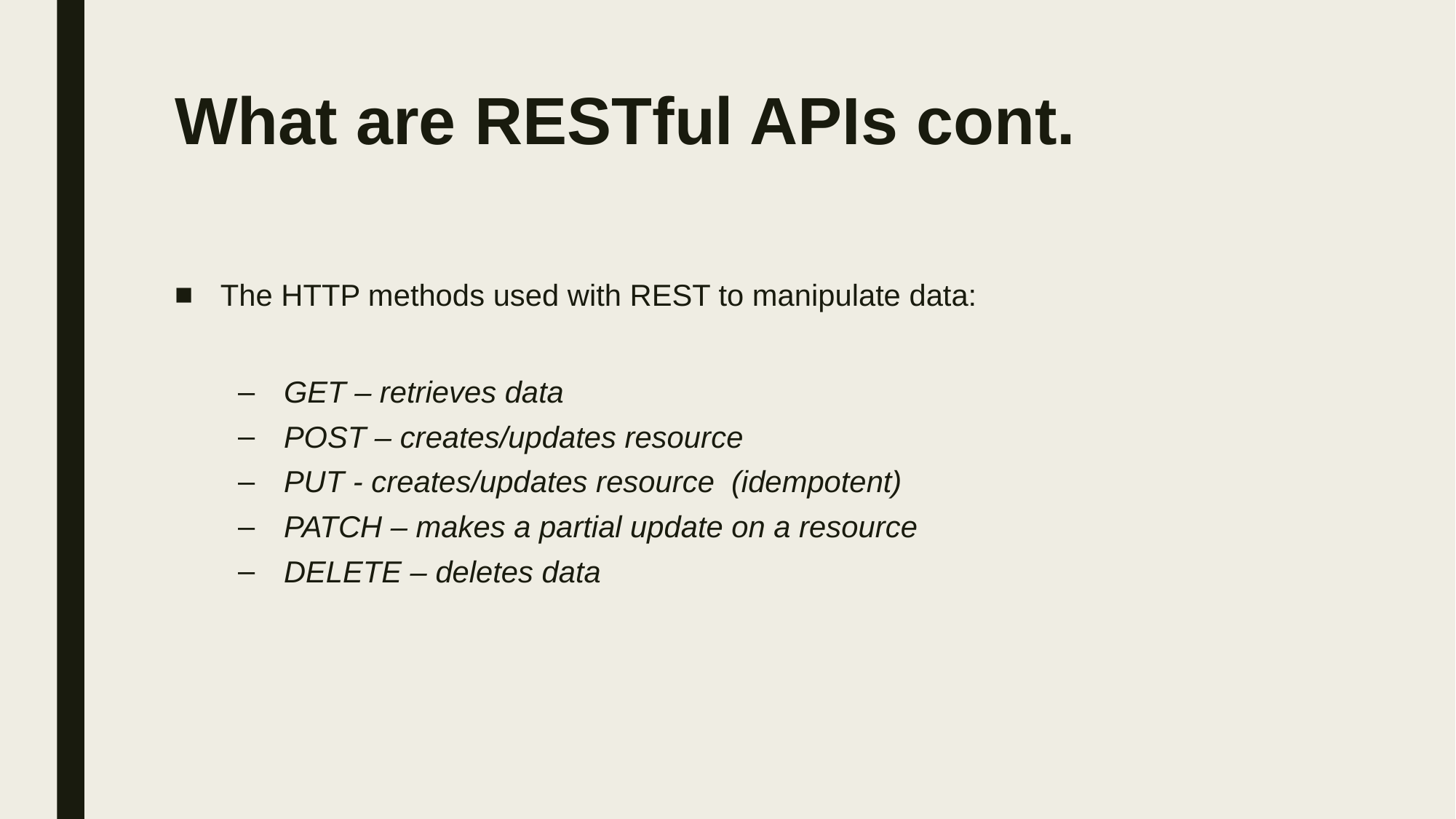

# What are RESTful APIs cont.
The HTTP methods used with REST to manipulate data:

GET – retrieves data
POST – creates/updates resource
PUT - creates/updates resource  (idempotent)
PATCH – makes a partial update on a resource
DELETE – deletes data